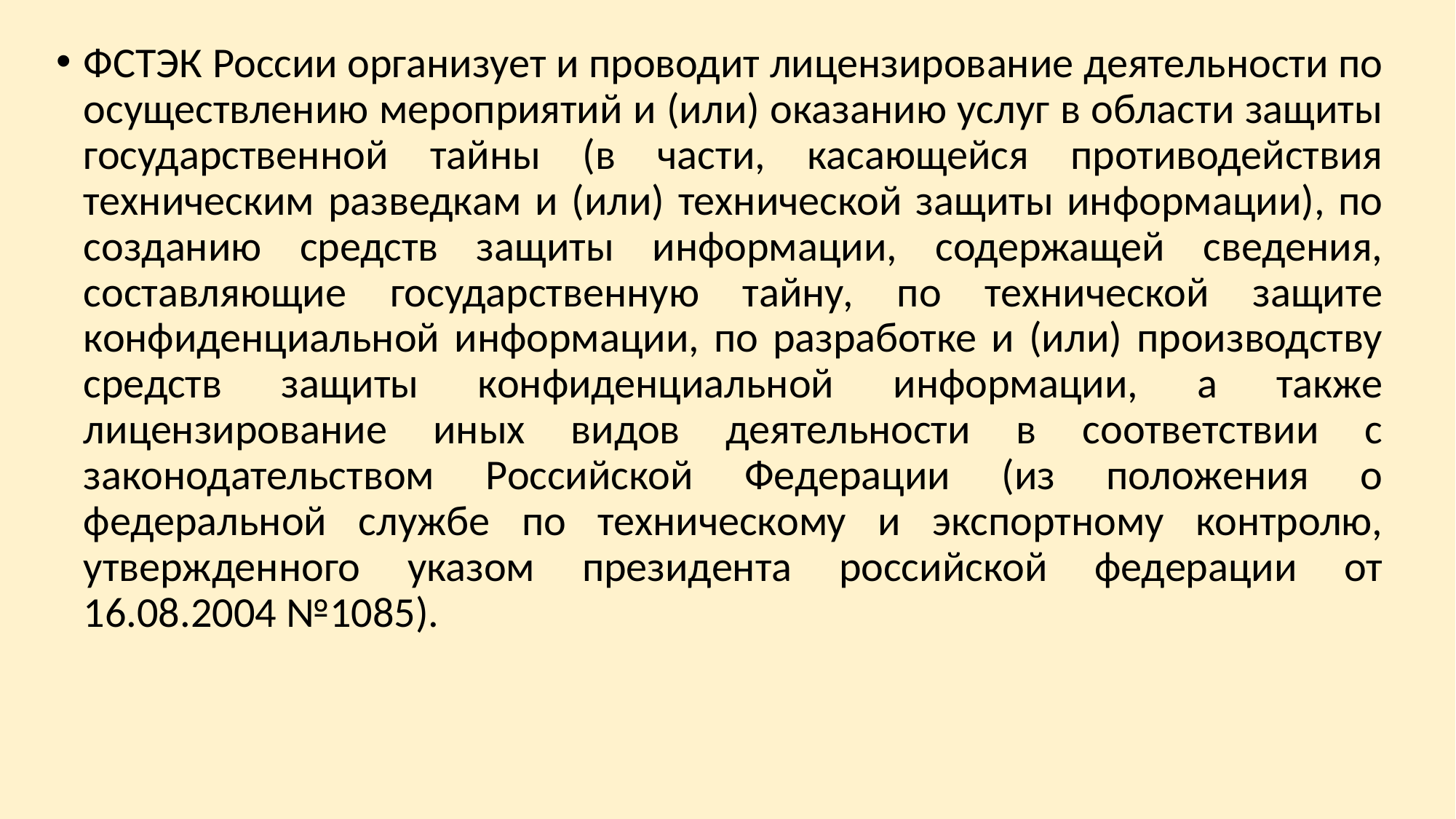

ФСТЭК России организует и проводит лицензирование деятельности по осуществлению мероприятий и (или) оказанию услуг в области защиты государственной тайны (в части, касающейся противодействия техническим разведкам и (или) технической защиты информации), по созданию средств защиты информации, содержащей сведения, составляющие государственную тайну, по технической защите конфиденциальной информации, по разработке и (или) производству средств защиты конфиденциальной информации, а также лицензирование иных видов деятельности в соответствии с законодательством Российской Федерации (из положения о федеральной службе по техническому и экспортному контролю, утвержденного указом президента российской федерации от 16.08.2004 №1085).